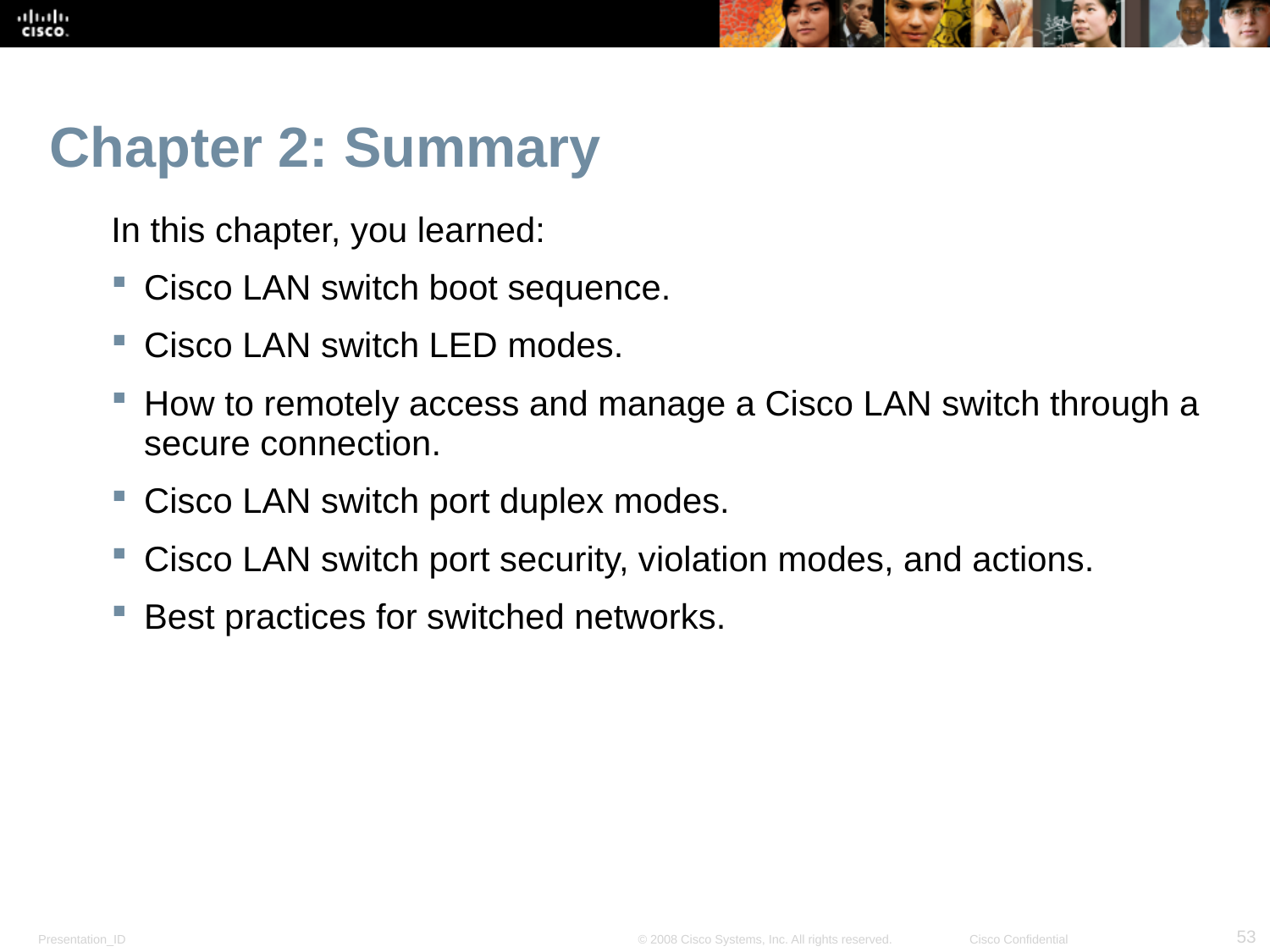

# Chapter 2: Summary
In this chapter, you learned:
Cisco LAN switch boot sequence.
Cisco LAN switch LED modes.
How to remotely access and manage a Cisco LAN switch through a secure connection.
Cisco LAN switch port duplex modes.
Cisco LAN switch port security, violation modes, and actions.
Best practices for switched networks.